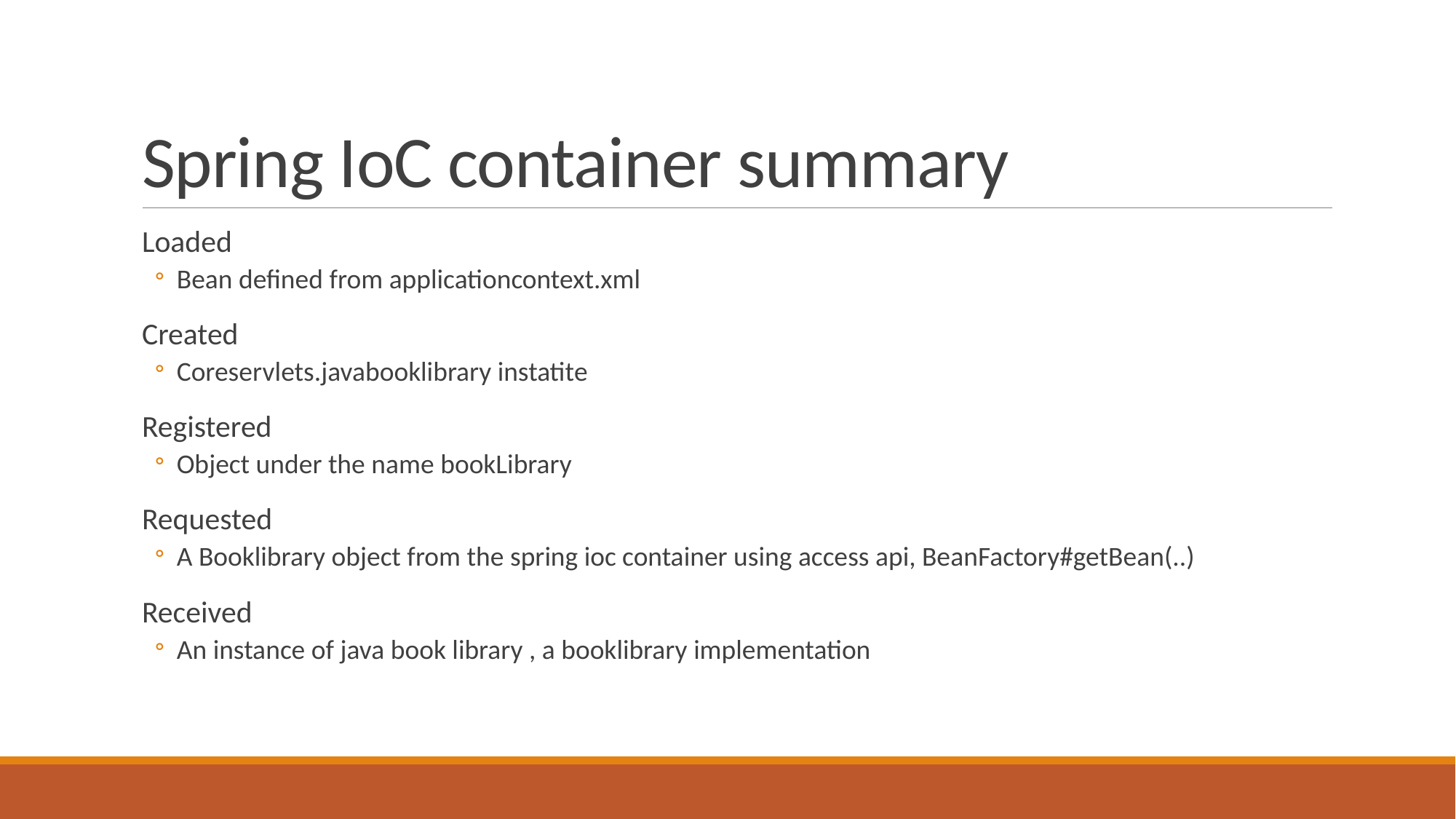

# Spring IoC container summary
Loaded
Bean defined from applicationcontext.xml
Created
Coreservlets.javabooklibrary instatite
Registered
Object under the name bookLibrary
Requested
A Booklibrary object from the spring ioc container using access api, BeanFactory#getBean(..)
Received
An instance of java book library , a booklibrary implementation